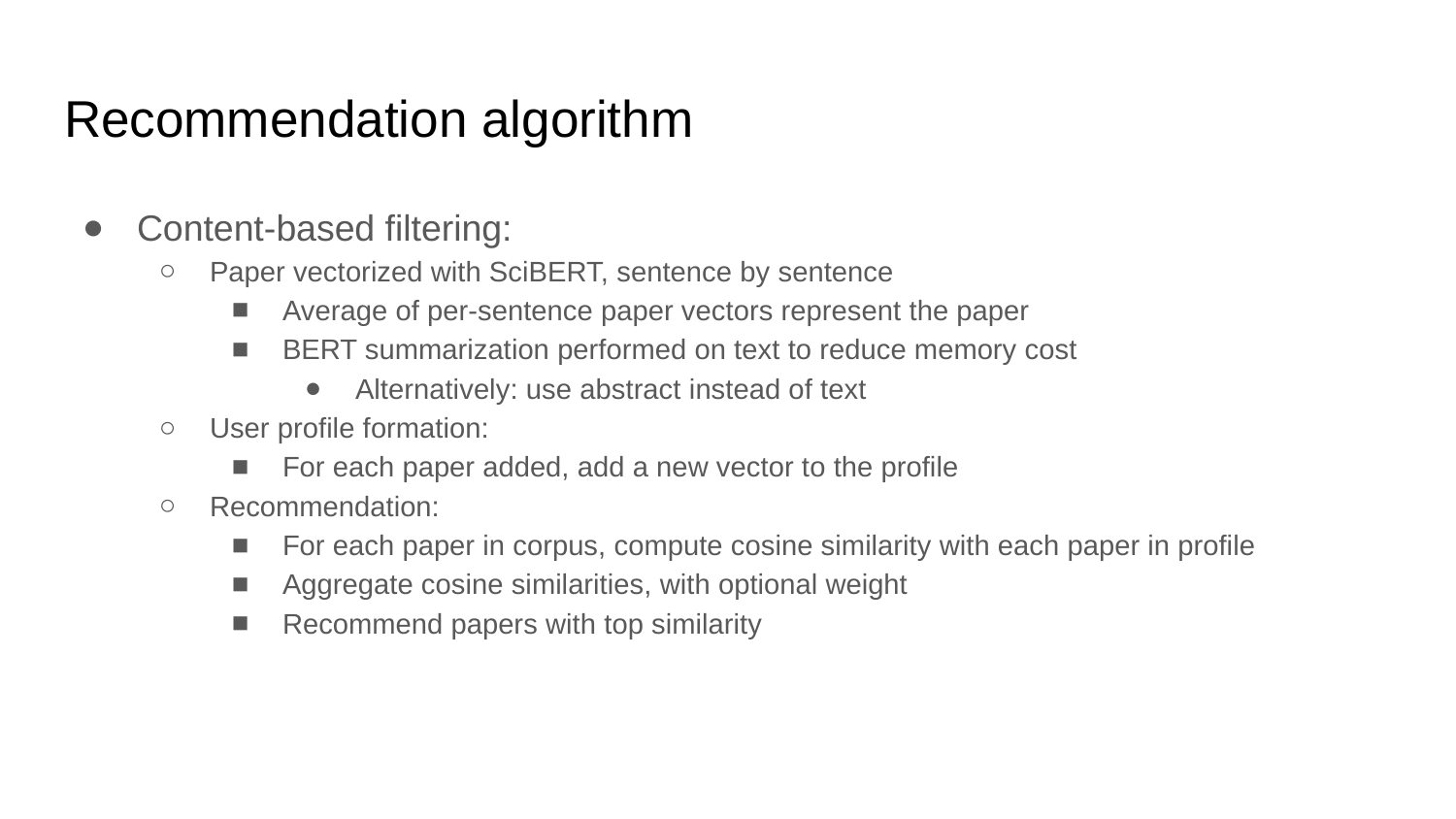

# Recommendation algorithm
Content-based filtering:
Paper vectorized with SciBERT, sentence by sentence
Average of per-sentence paper vectors represent the paper
BERT summarization performed on text to reduce memory cost
Alternatively: use abstract instead of text
User profile formation:
For each paper added, add a new vector to the profile
Recommendation:
For each paper in corpus, compute cosine similarity with each paper in profile
Aggregate cosine similarities, with optional weight
Recommend papers with top similarity